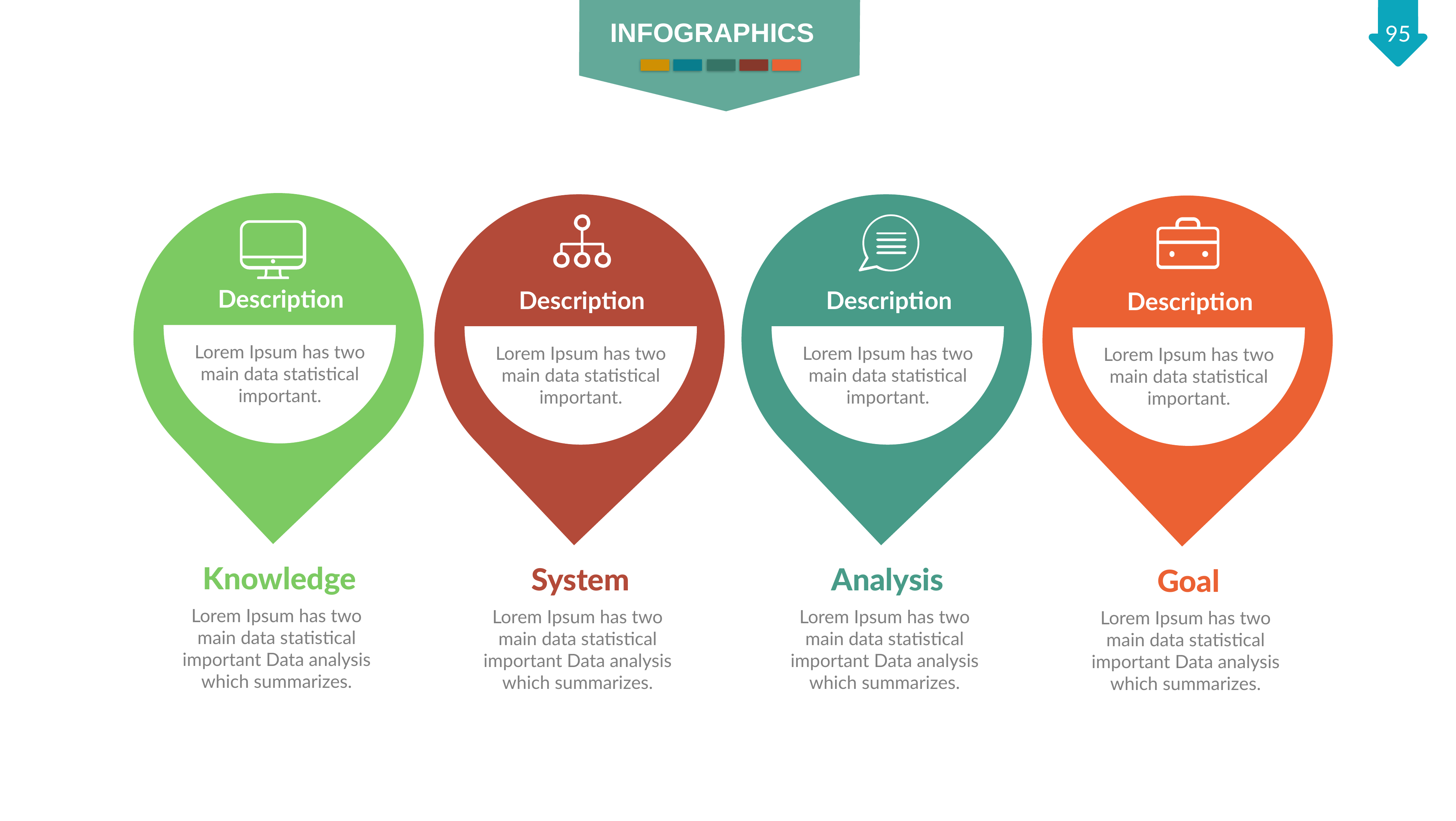

INFOGRAPHICS

Description
Lorem Ipsum has two main data statistical important.

Description
Lorem Ipsum has two main data statistical important.

Description
Lorem Ipsum has two main data statistical important.

Description
Lorem Ipsum has two main data statistical important.
Knowledge
System
Analysis
Goal
Lorem Ipsum has two main data statistical important Data analysis which summarizes.
Lorem Ipsum has two main data statistical important Data analysis which summarizes.
Lorem Ipsum has two main data statistical important Data analysis which summarizes.
Lorem Ipsum has two main data statistical important Data analysis which summarizes.